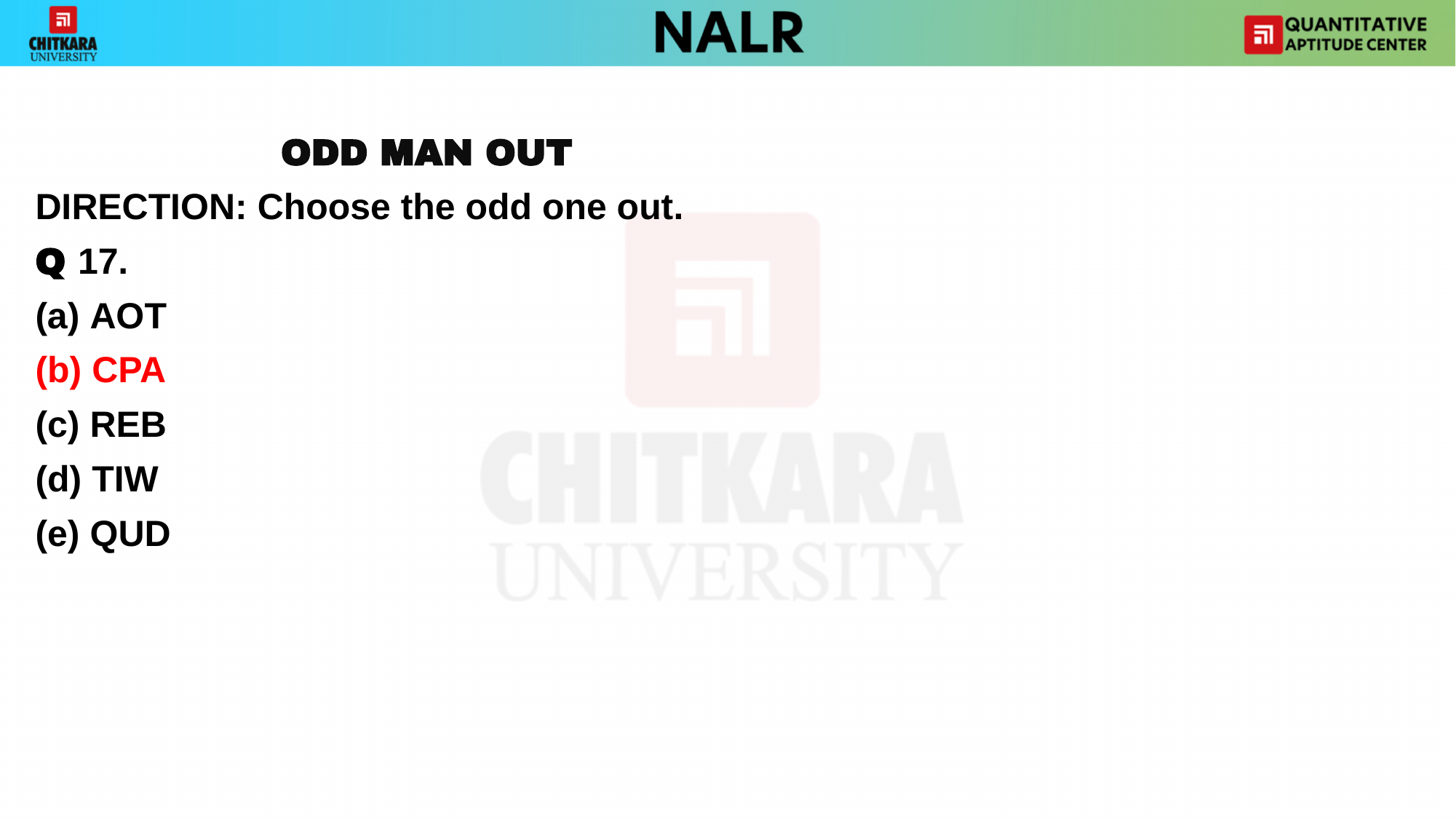

#
			ODD MAN OUT
DIRECTION: Choose the odd one out.
Q 17.
AOT
(b) CPA
(c) REB
(d) TIW
(e) QUD